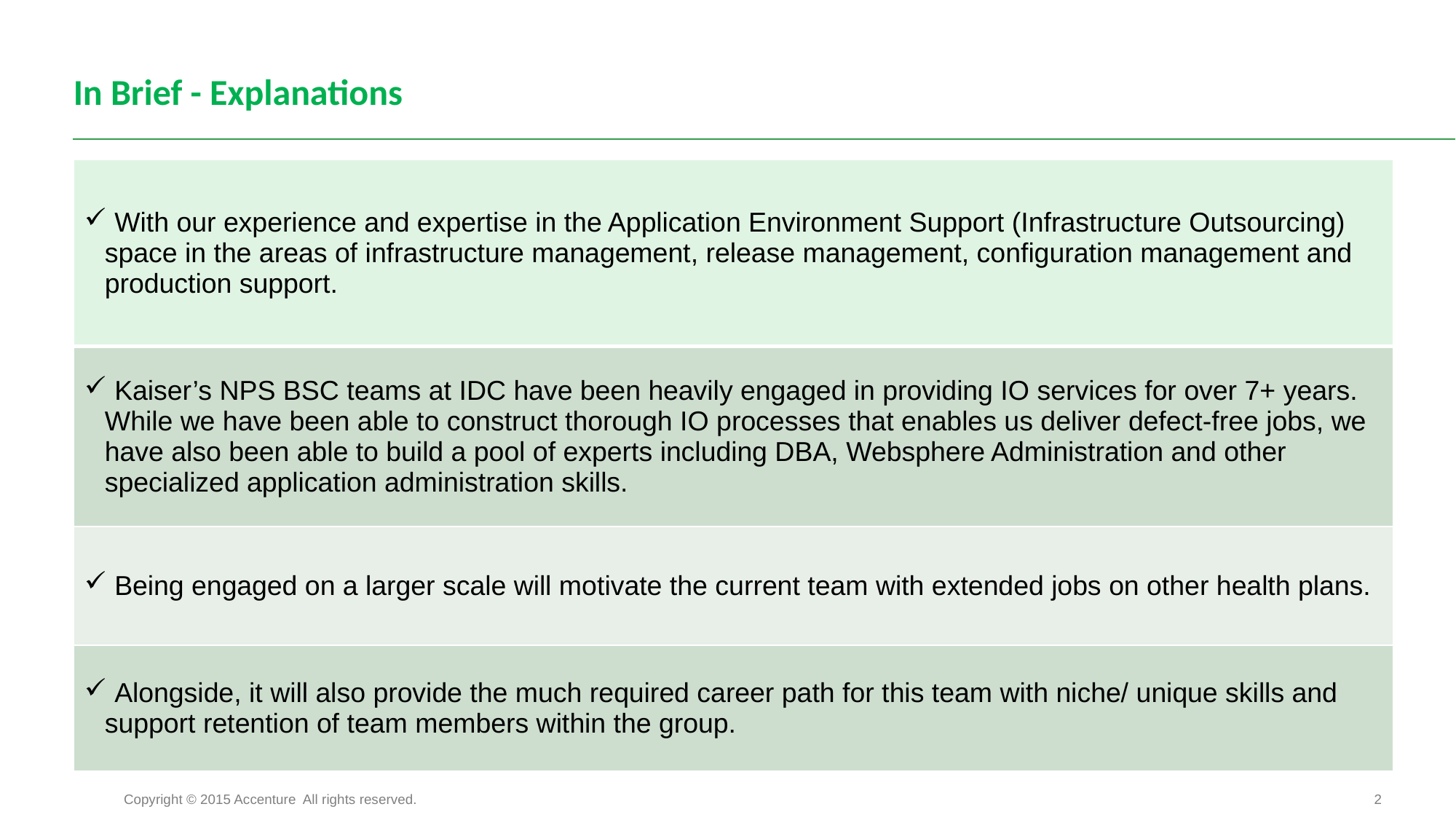

# In Brief - Explanations
| With our experience and expertise in the Application Environment Support (Infrastructure Outsourcing) space in the areas of infrastructure management, release management, configuration management and production support. |
| --- |
| Kaiser’s NPS BSC teams at IDC have been heavily engaged in providing IO services for over 7+ years. While we have been able to construct thorough IO processes that enables us deliver defect-free jobs, we have also been able to build a pool of experts including DBA, Websphere Administration and other specialized application administration skills. |
| Being engaged on a larger scale will motivate the current team with extended jobs on other health plans. |
| Alongside, it will also provide the much required career path for this team with niche/ unique skills and support retention of team members within the group. |